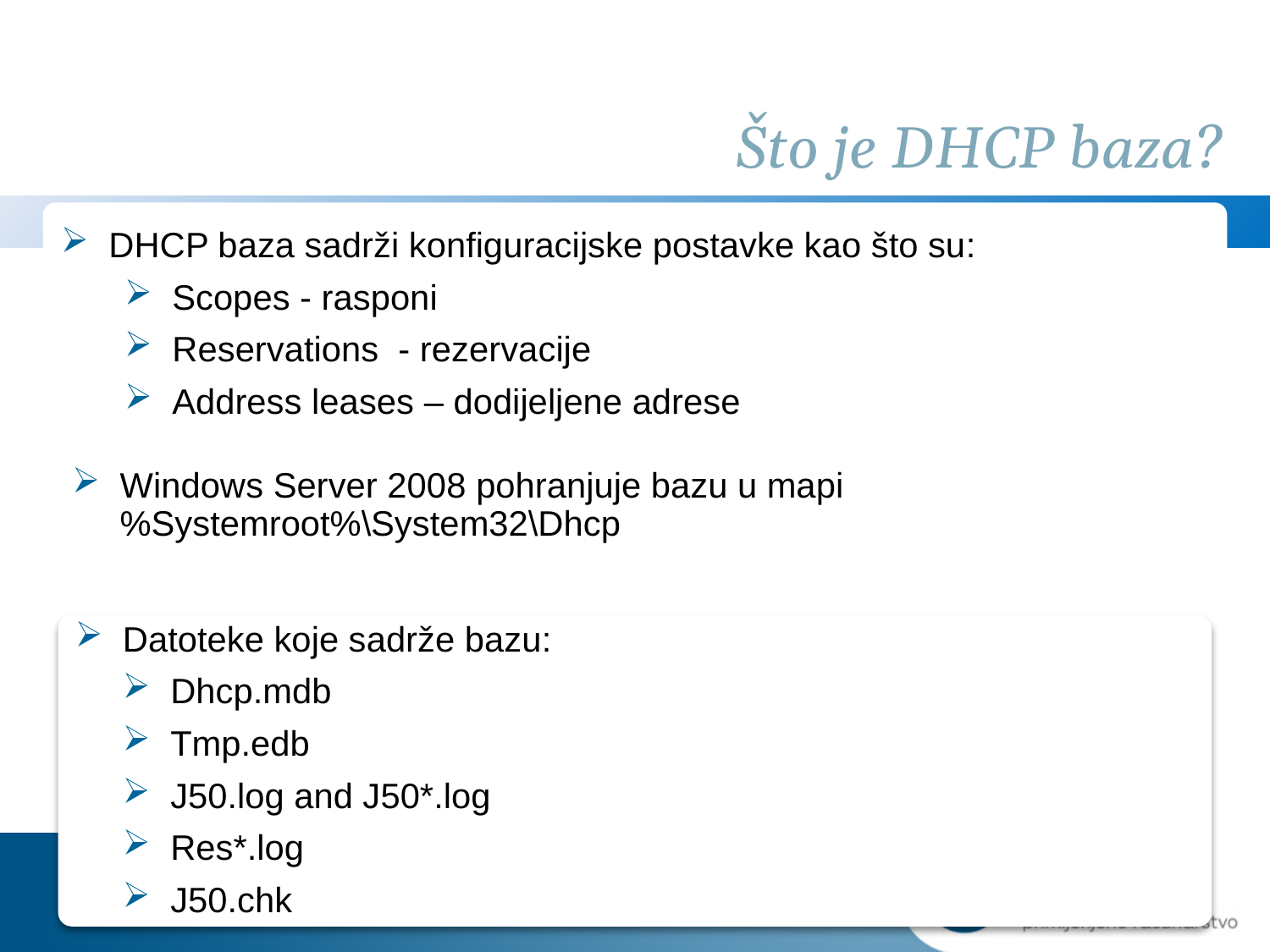

# Što je DHCP baza?
DHCP baza sadrži konfiguracijske postavke kao što su:
Scopes - rasponi
Reservations  - rezervacije
Address leases – dodijeljene adrese
Windows Server 2008 pohranjuje bazu u mapi
%Systemroot%\System32\Dhcp
Datoteke koje sadrže bazu:
Dhcp.mdb
Tmp.edb
J50.log and J50*.log
Res*.log
J50.chk